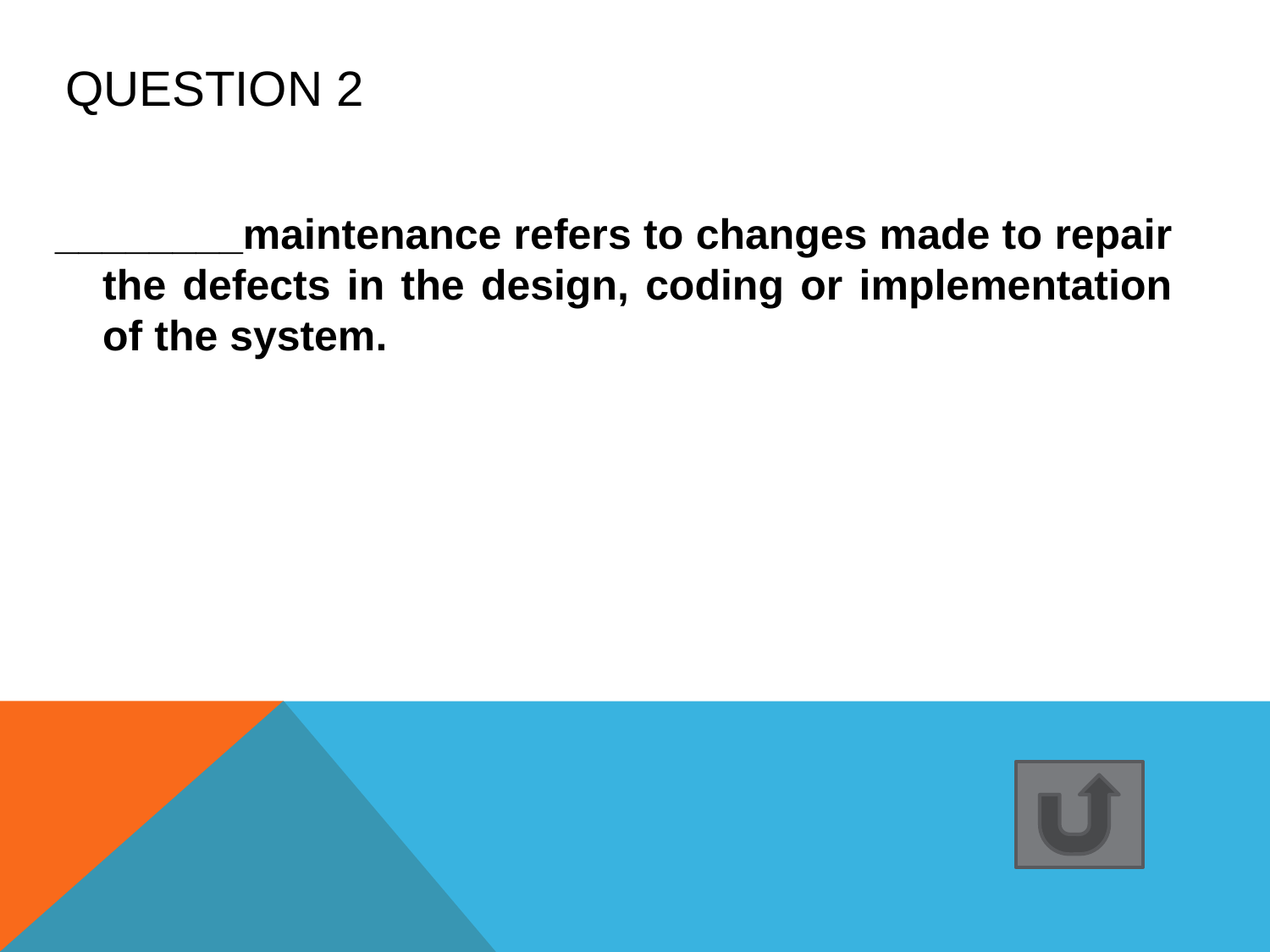

# Question 2
________maintenance refers to changes made to repair the defects in the design, coding or implementation of the system.

=> Corrective